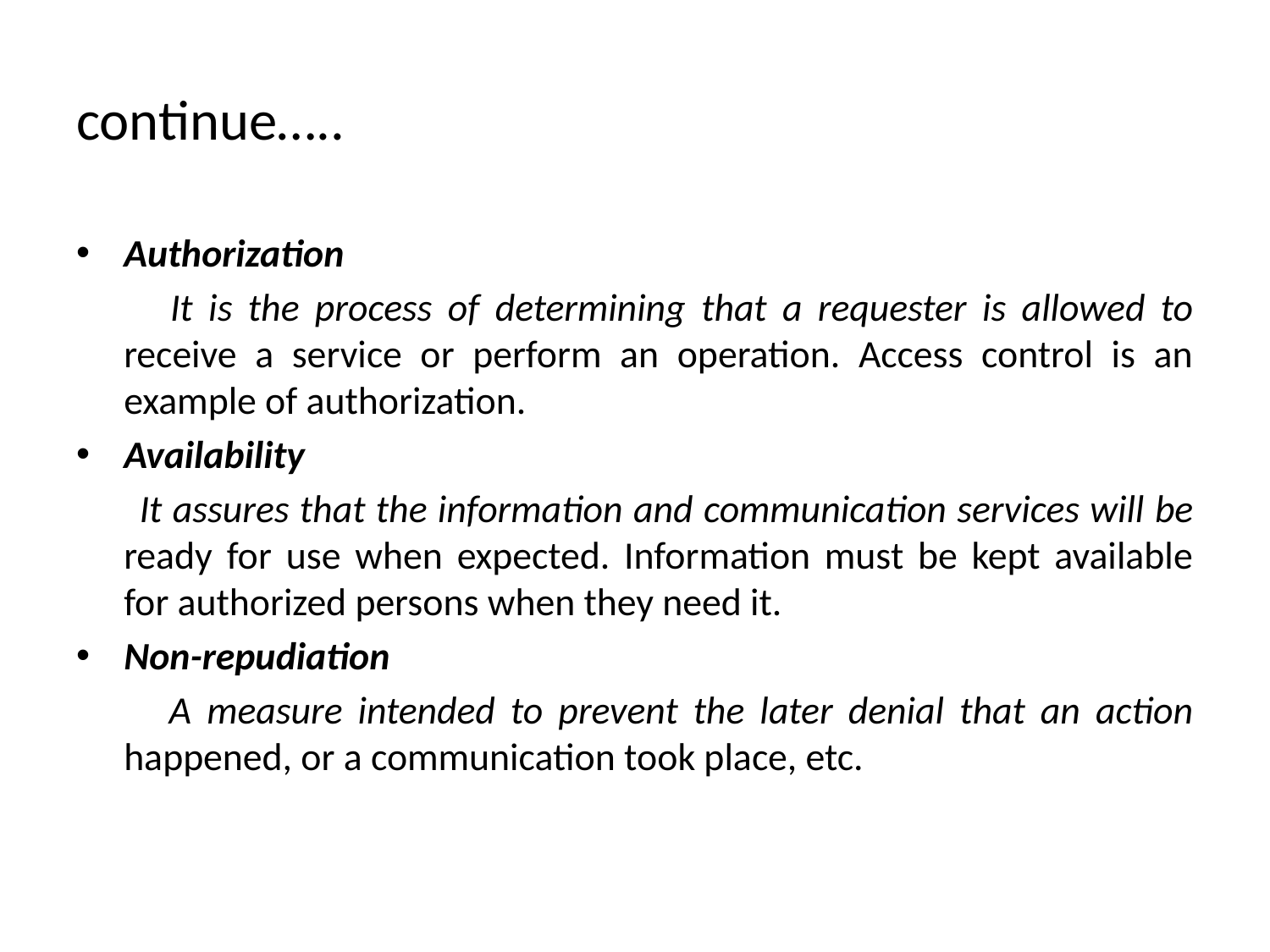

# continue…..
Authorization
      It is the process of determining that a requester is allowed to receive a service or perform an operation. Access control is an example of authorization.
Availability
      It assures that the information and communication services will be ready for use when expected. Information must be kept available for authorized persons when they need it.
Non-repudiation
      A measure intended to prevent the later denial that an action happened, or a communication took place, etc.